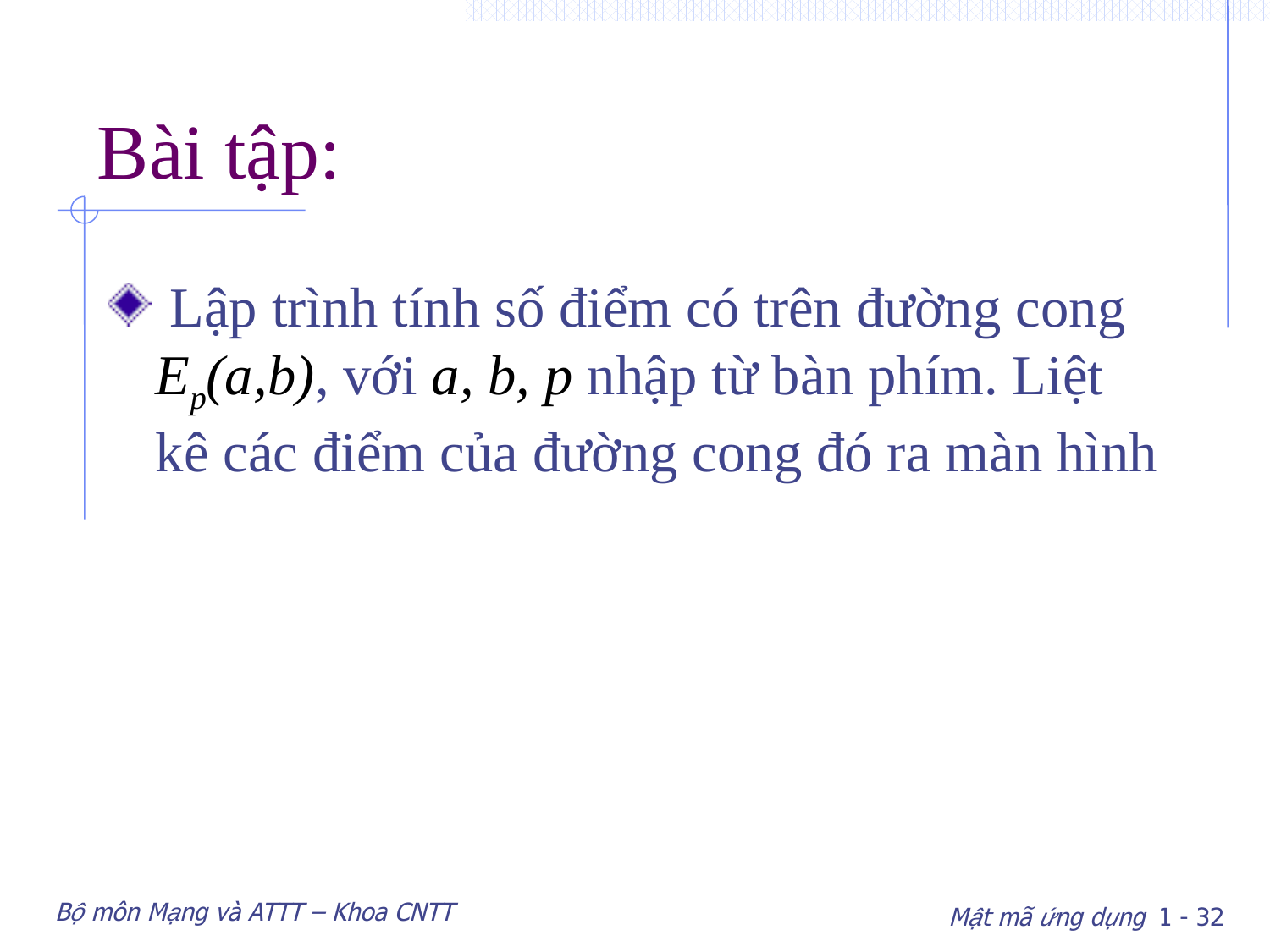

# Bài tập:
 Lập trình tính số điểm có trên đường cong Ep(a,b), với a, b, p nhập từ bàn phím. Liệt kê các điểm của đường cong đó ra màn hình
Bộ môn Mạng và ATTT – Khoa CNTT